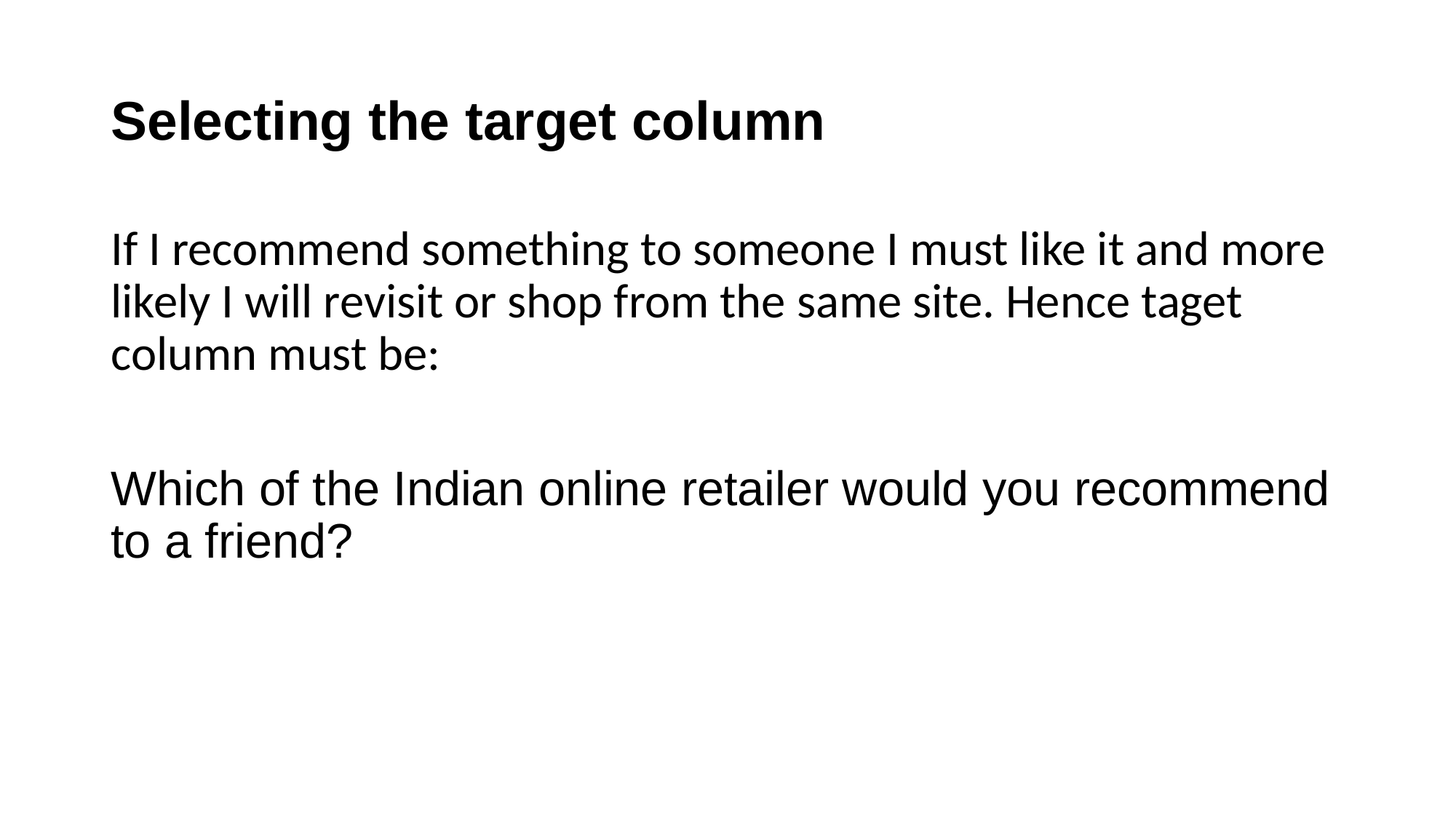

# Selecting the target column
If I recommend something to someone I must like it and more likely I will revisit or shop from the same site. Hence taget column must be:

Which of the Indian online retailer would you recommend to a friend?